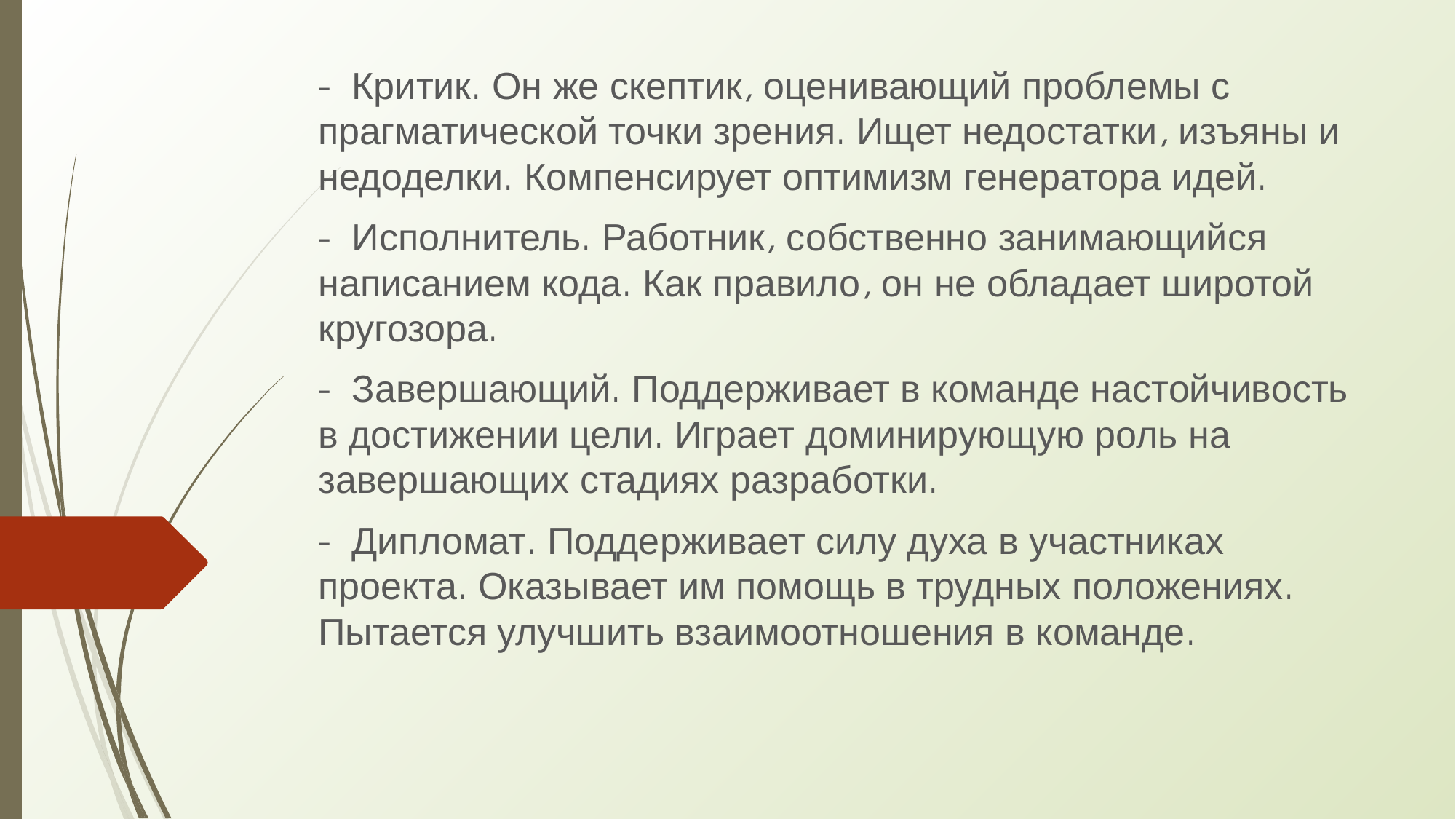

-  Критик. Он же скептик, оценивающий проблемы с прагматической точки зрения. Ищет недостатки, изъяны и недоделки. Компенсирует оптимизм генератора идей.
-  Исполнитель. Работник, собственно занимающийся написанием кода. Как правило, он не обладает широтой кругозора.
-  Завершающий. Поддерживает в команде настойчивость в достижении цели. Играет доминирующую роль на завершающих стадиях разработки.
-  Дипломат. Поддерживает силу духа в участниках проекта. Оказывает им помощь в трудных положениях. Пытается улучшить взаимоотношения в команде.